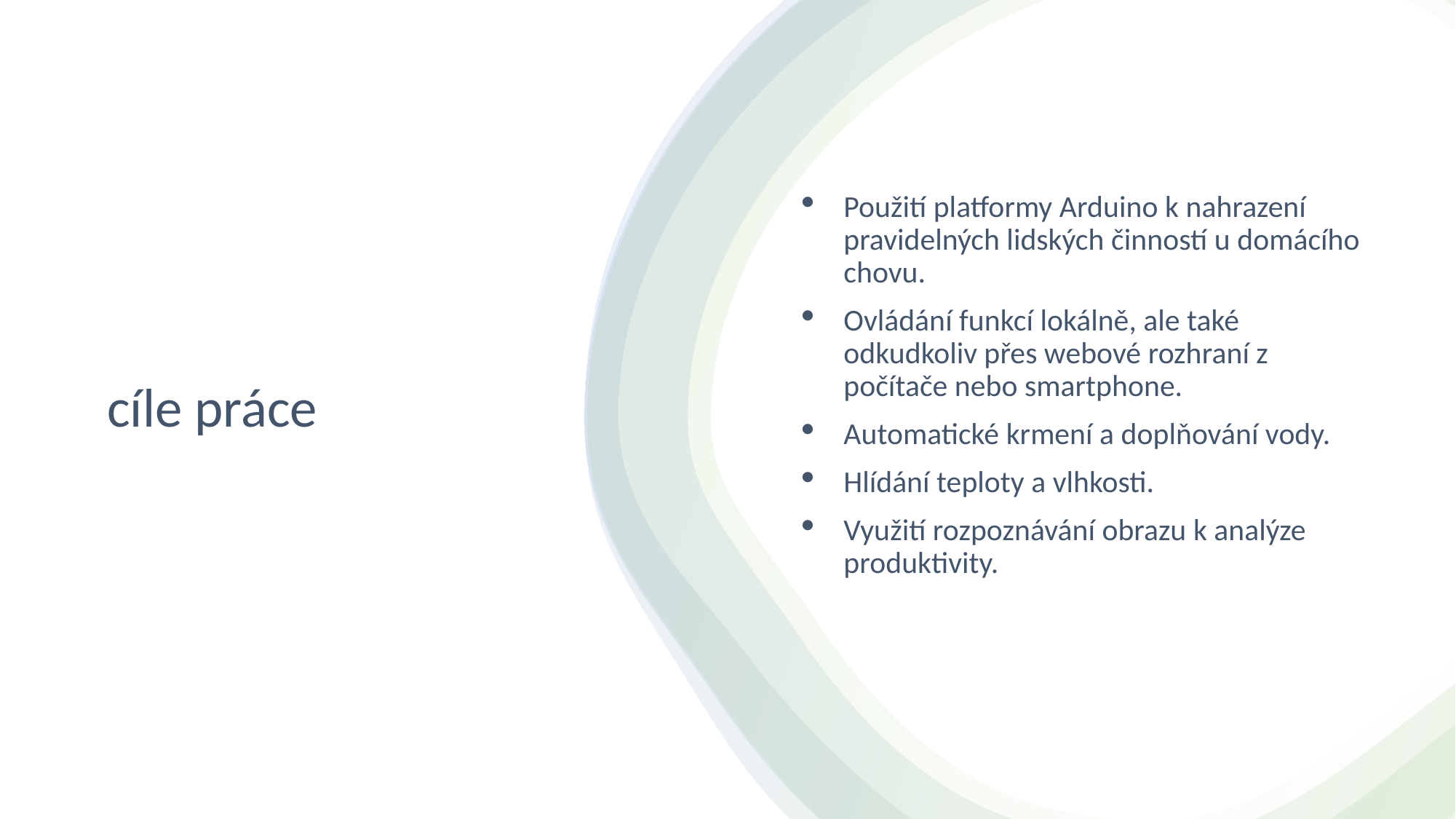

Použití platformy Arduino k nahrazení pravidelných lidských činností u domácího chovu.
Ovládání funkcí lokálně, ale také odkudkoliv přes webové rozhraní z počítače nebo smartphone.
Automatické krmení a doplňování vody.
Hlídání teploty a vlhkosti.
Využití rozpoznávání obrazu k analýze produktivity.

# cíle práce